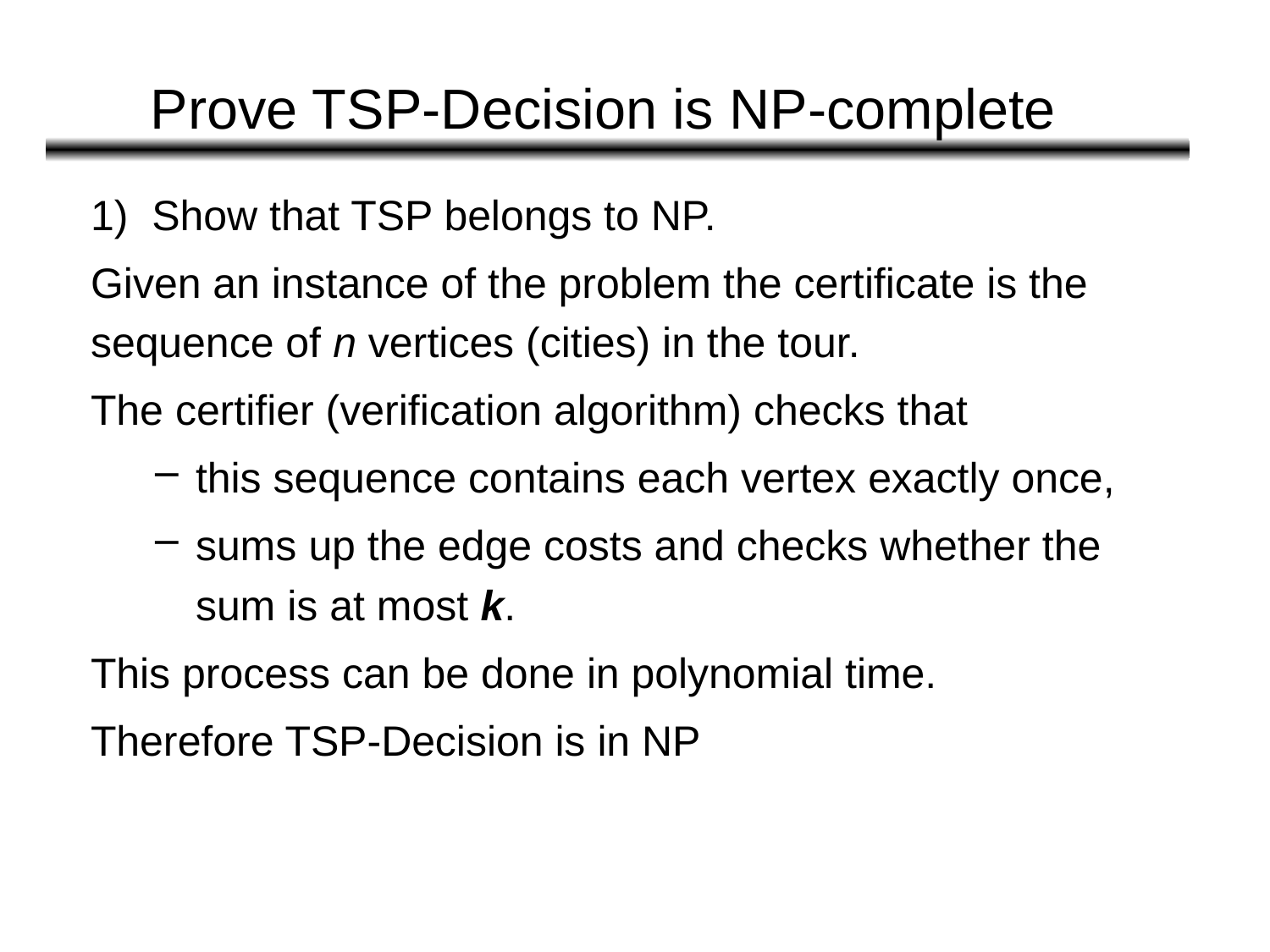

# Prove TSP-Decision is NP-complete
1)  Show that TSP belongs to NP.
Given an instance of the problem the certificate is the sequence of n vertices (cities) in the tour.
The certifier (verification algorithm) checks that
this sequence contains each vertex exactly once,
sums up the edge costs and checks whether the sum is at most k.
This process can be done in polynomial time.
Therefore TSP-Decision is in NP